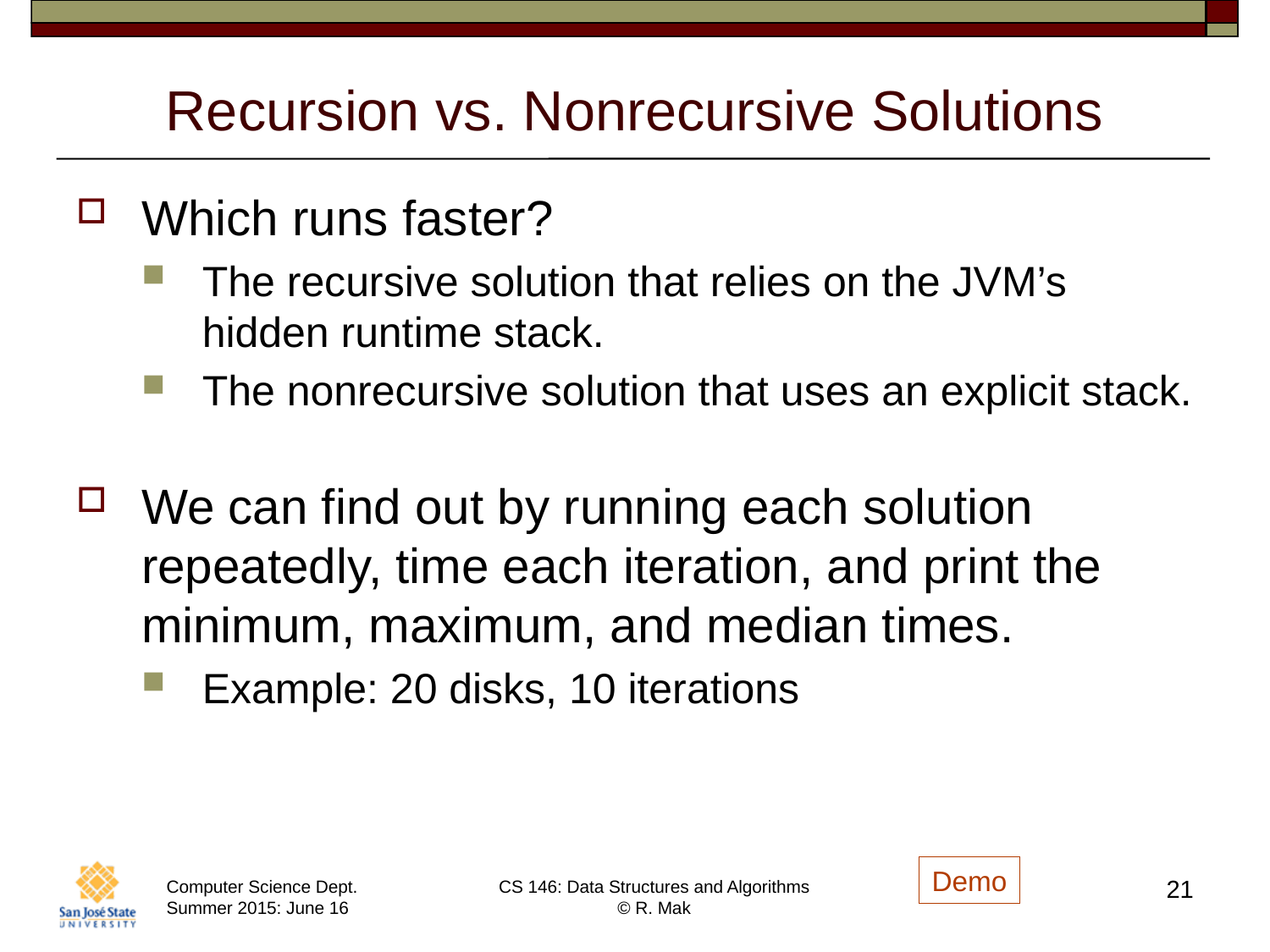

# Recursion vs. Nonrecursive Solutions
Which runs faster?
The recursive solution that relies on the JVM’s hidden runtime stack.
The nonrecursive solution that uses an explicit stack.

We can find out by running each solution repeatedly, time each iteration, and print the minimum, maximum, and median times.
Example: 20 disks, 10 iterations
Demo
21